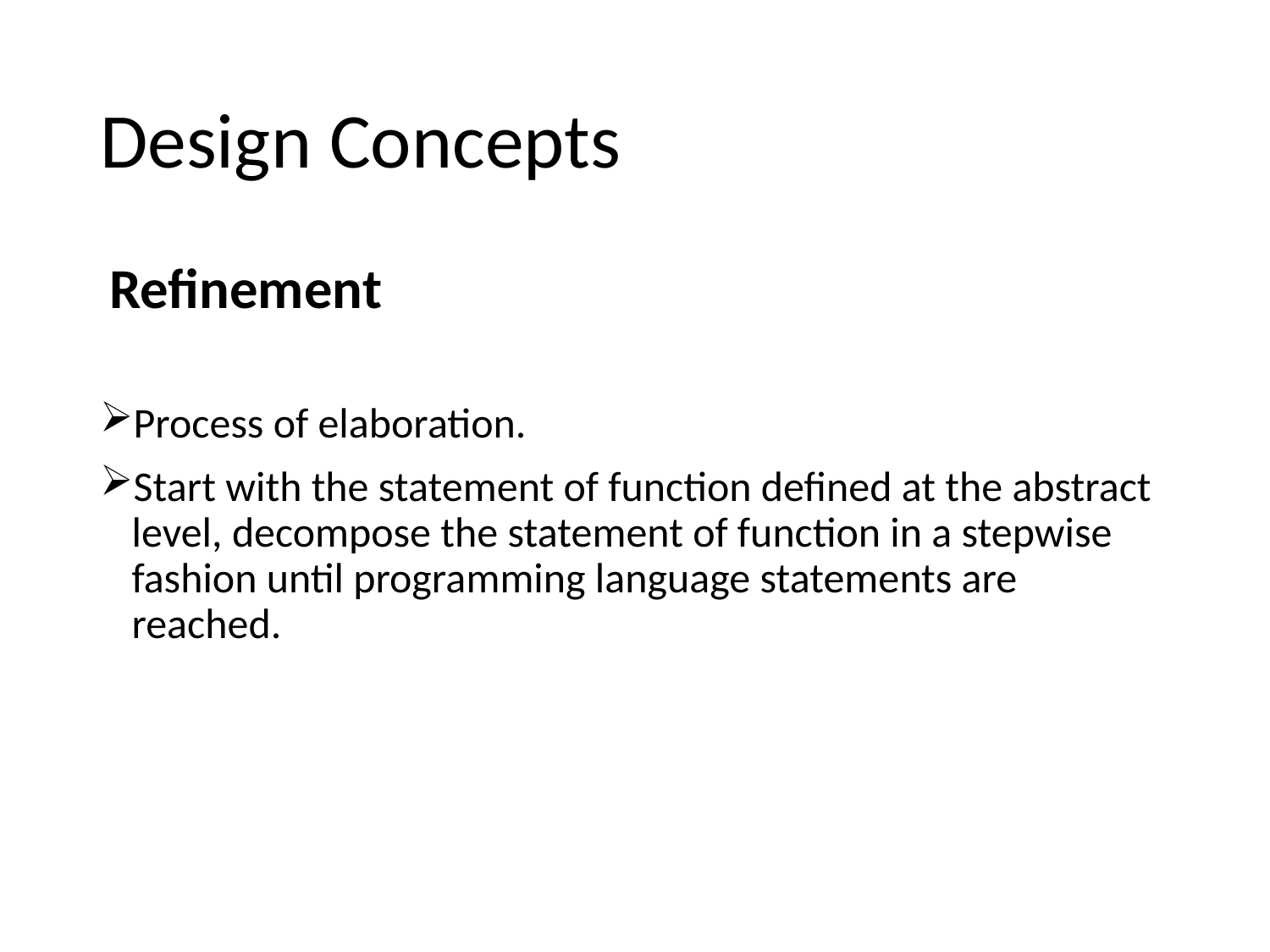

# Design Concepts
 Refinement

Process of elaboration.
Start with the statement of function defined at the abstract level, decompose the statement of function in a stepwise fashion until programming language statements are reached.